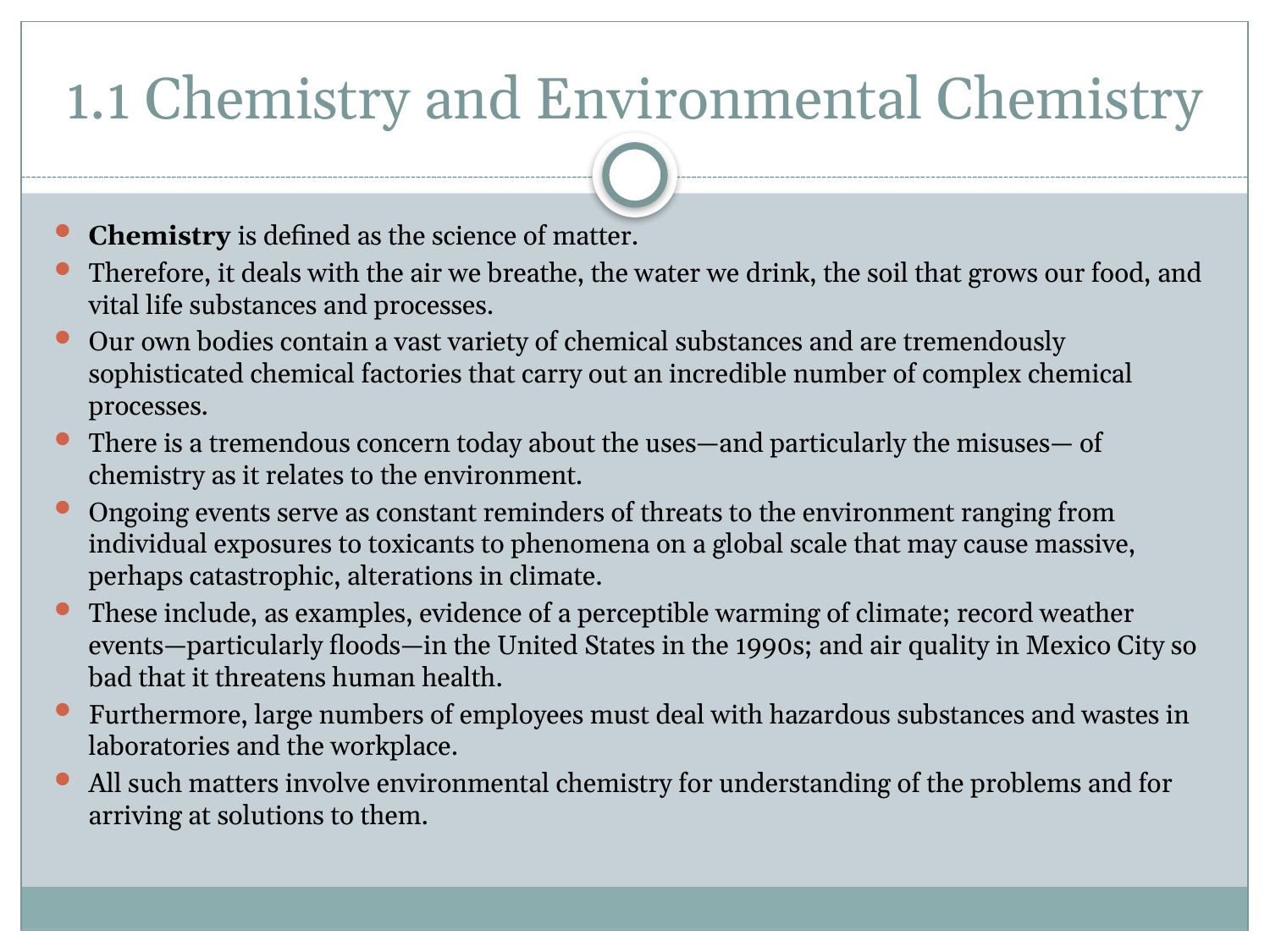

# 1.1 Chemistry and Environmental Chemistry
Chemistry is defined as the science of matter.
Therefore, it deals with the air we breathe, the water we drink, the soil that grows our food, and vital life substances and processes.
Our own bodies contain a vast variety of chemical substances and are tremendously sophisticated chemical factories that carry out an incredible number of complex chemical processes.
There is a tremendous concern today about the uses—and particularly the misuses— of chemistry as it relates to the environment.
Ongoing events serve as constant reminders of threats to the environment ranging from individual exposures to toxicants to phenomena on a global scale that may cause massive, perhaps catastrophic, alterations in climate.
These include, as examples, evidence of a perceptible warming of climate; record weather events—particularly floods—in the United States in the 1990s; and air quality in Mexico City so bad that it threatens human health.
Furthermore, large numbers of employees must deal with hazardous substances and wastes in laboratories and the workplace.
All such matters involve environmental chemistry for understanding of the problems and for arriving at solutions to them.